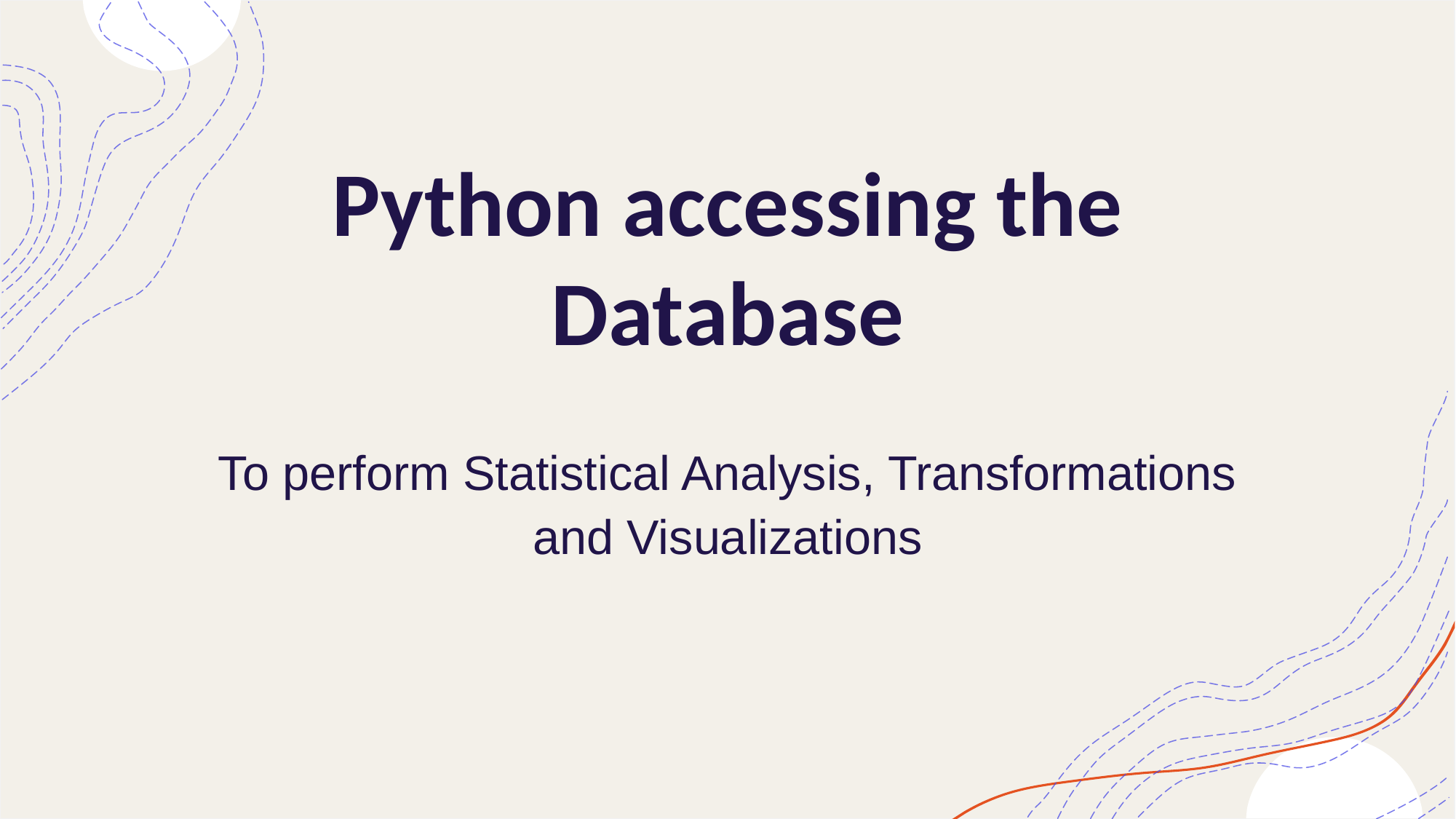

# Python accessing the Database
To perform Statistical Analysis, Transformations and Visualizations